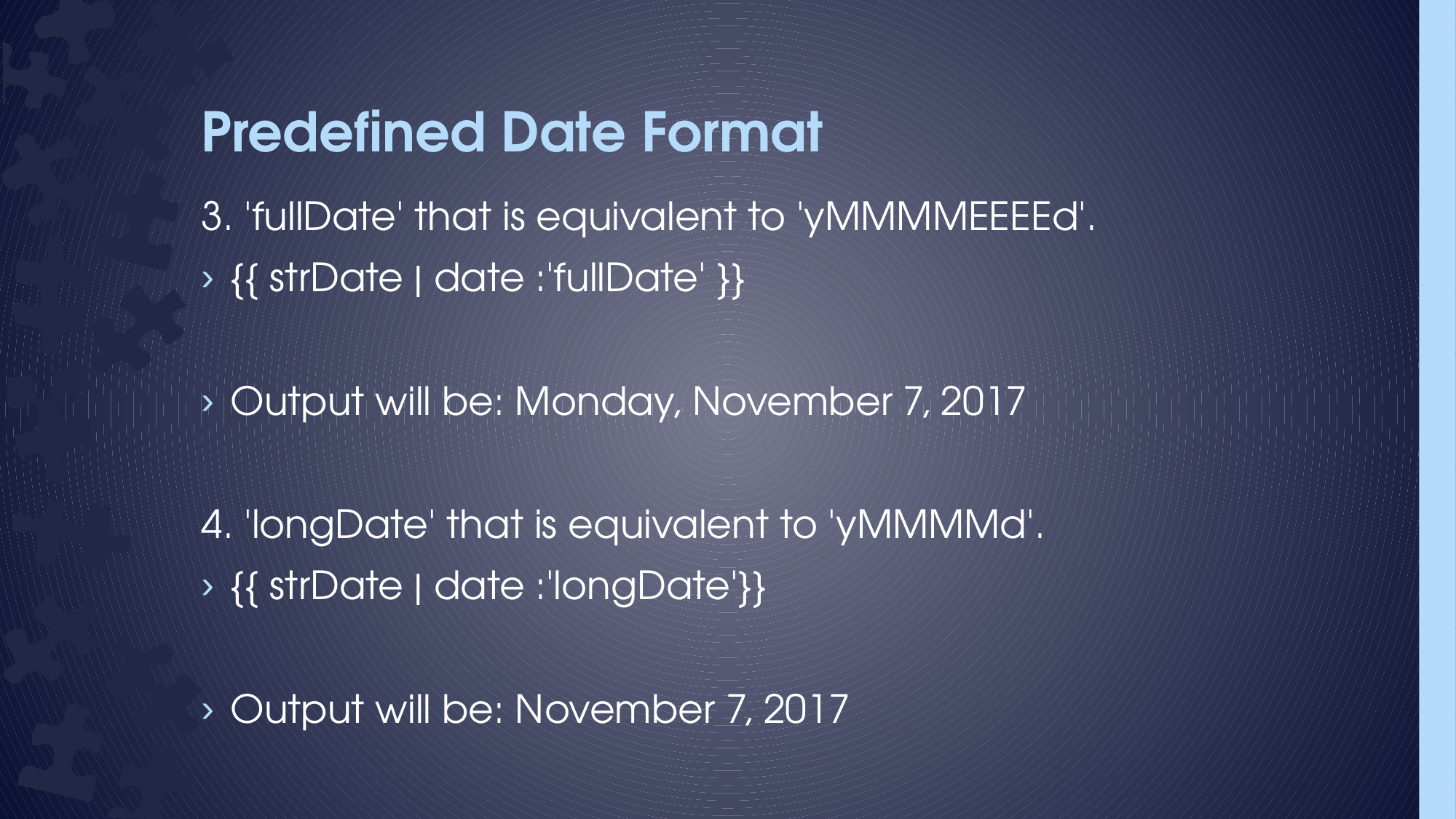

# Predefined Date Format
3. 'fullDate' that is equivalent to 'yMMMMEEEEd'.
{{ strDate | date :'fullDate' }}

Output will be: Monday, November 7, 2017

4. 'longDate' that is equivalent to 'yMMMMd'.
{{ strDate | date :'longDate'}}

Output will be: November 7, 2017